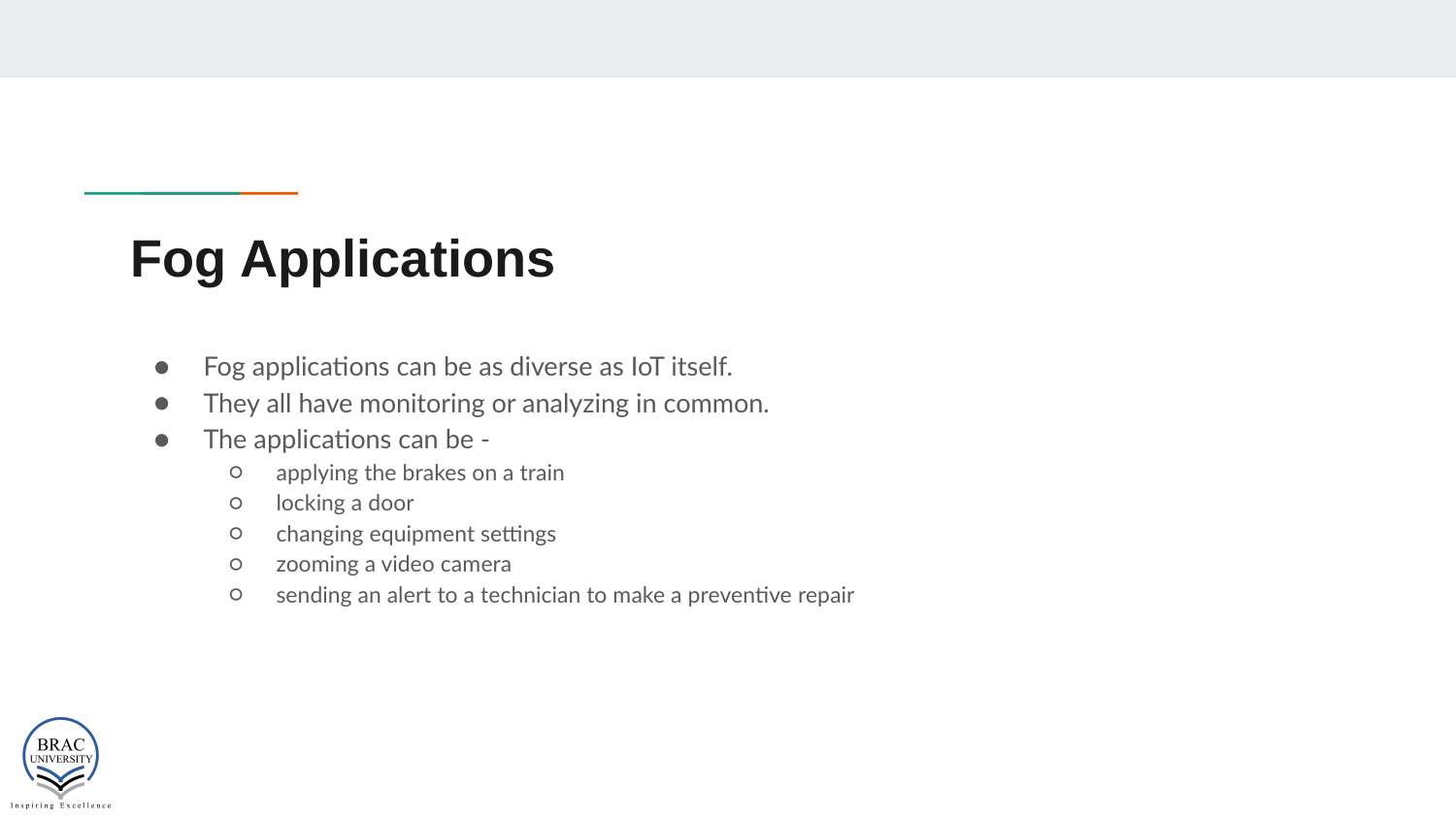

# Fog Applications
Fog applications can be as diverse as IoT itself.
They all have monitoring or analyzing in common.
The applications can be -
applying the brakes on a train
locking a door
changing equipment settings
zooming a video camera
sending an alert to a technician to make a preventive repair